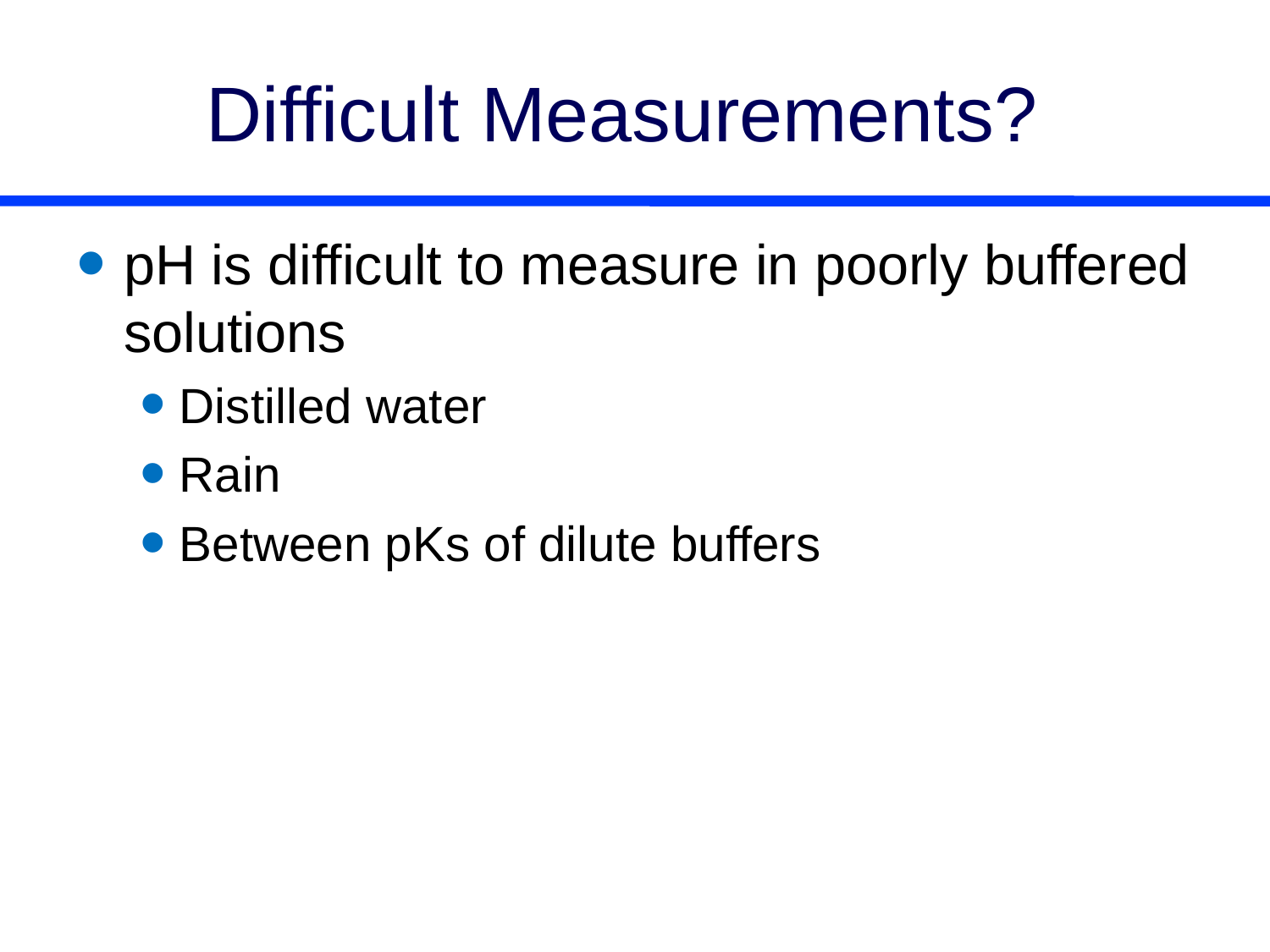

# Difficult Measurements?
pH is difficult to measure in poorly buffered solutions
Distilled water
Rain
Between pKs of dilute buffers